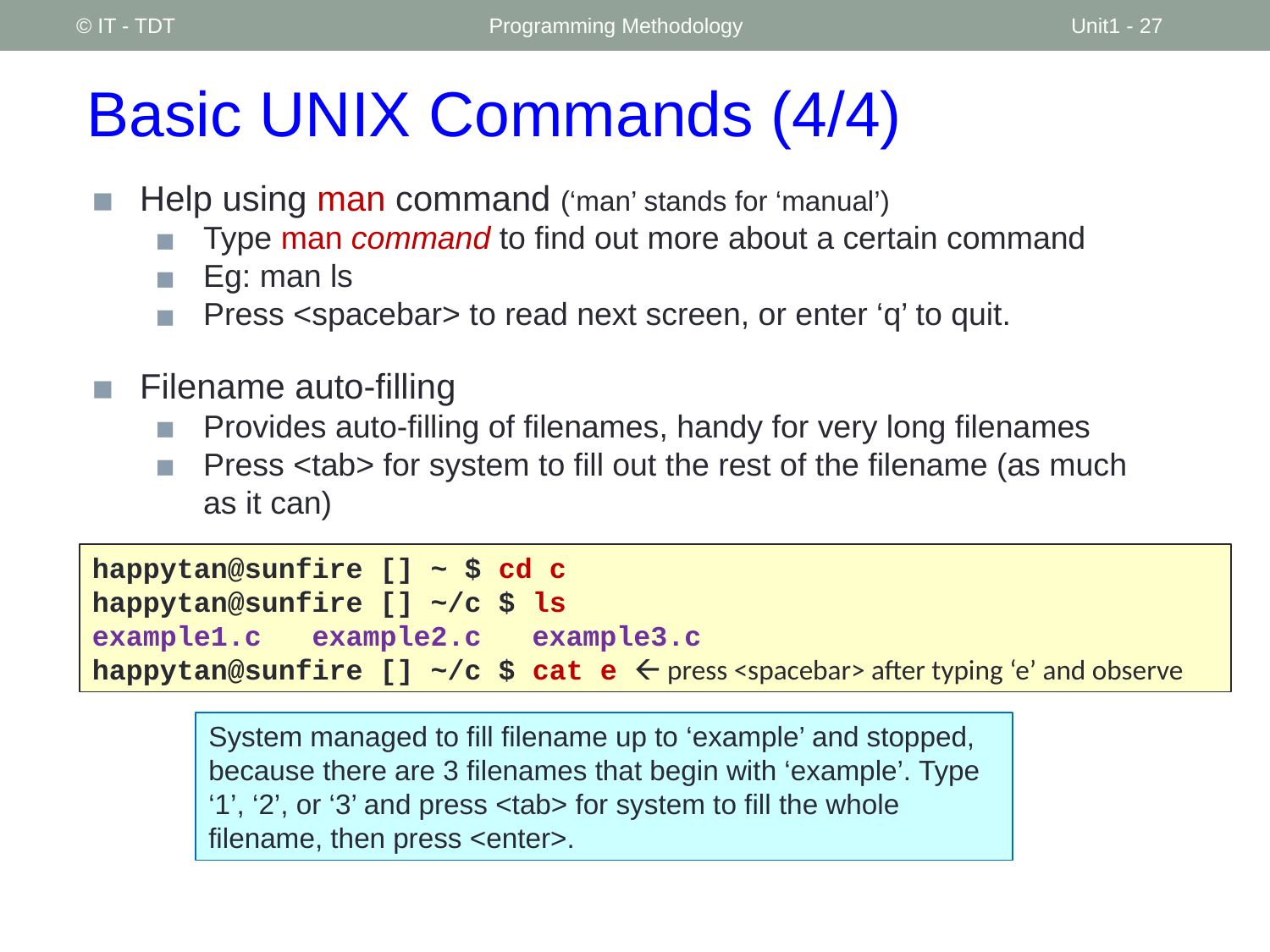

© IT - TDT
Programming Methodology
Unit1 - 27
# Basic UNIX Commands (4/4)
Help using man command (‘man’ stands for ‘manual’)
Type man command to find out more about a certain command
Eg: man ls
Press <spacebar> to read next screen, or enter ‘q’ to quit.
Filename auto-filling
Provides auto-filling of filenames, handy for very long filenames
Press <tab> for system to fill out the rest of the filename (as much as it can)
happytan@sunfire [] ~ $ cd c
happytan@sunfire [] ~/c $ ls
example1.c   example2.c   example3.c
happytan@sunfire [] ~/c $ cat e 🡨 press <spacebar> after typing ‘e’ and observe
System managed to fill filename up to ‘example’ and stopped, because there are 3 filenames that begin with ‘example’. Type ‘1’, ‘2’, or ‘3’ and press <tab> for system to fill the whole filename, then press <enter>.